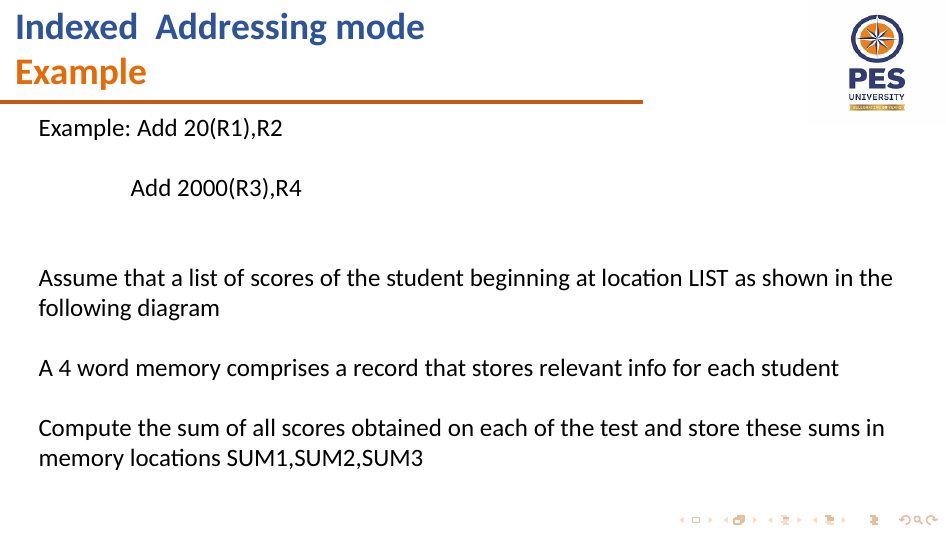

# Indexed  Addressing mode Example

Example: Add 20(R1),R2

                Add 2000(R3),R4

Assume that a list of scores of the student beginning at location LIST as shown in the following diagram

A 4 word memory comprises a record that stores relevant info for each student

Compute the sum of all scores obtained on each of the test and store these sums in memory locations SUM1,SUM2,SUM3